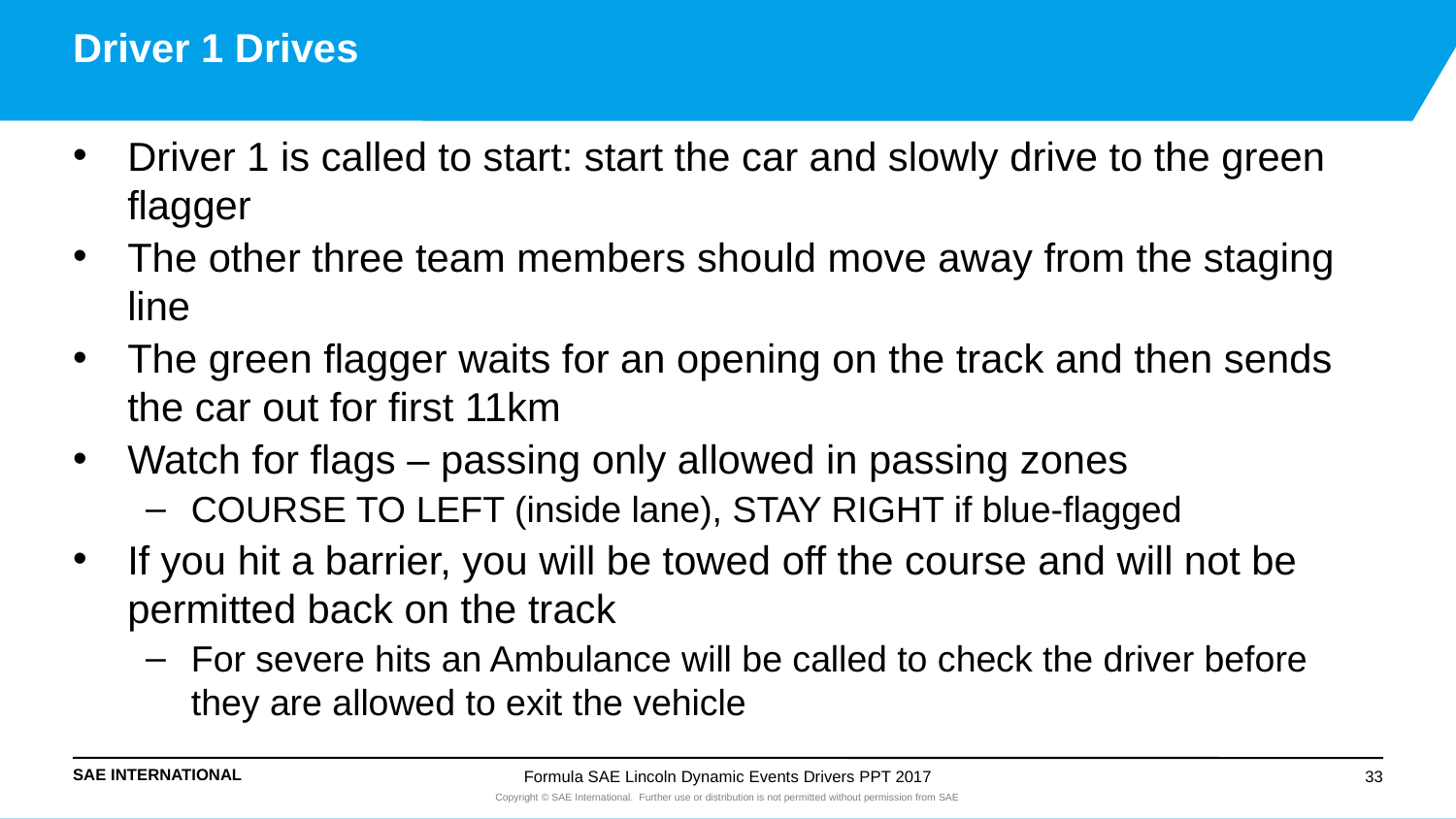

# Driver 1 Drives
Driver 1 is called to start: start the car and slowly drive to the green flagger
The other three team members should move away from the staging line
The green flagger waits for an opening on the track and then sends the car out for first 11km
Watch for flags – passing only allowed in passing zones
COURSE TO LEFT (inside lane), STAY RIGHT if blue-flagged
If you hit a barrier, you will be towed off the course and will not be permitted back on the track
For severe hits an Ambulance will be called to check the driver before they are allowed to exit the vehicle

Formula SAE Lincoln Dynamic Events Drivers PPT 2017
33